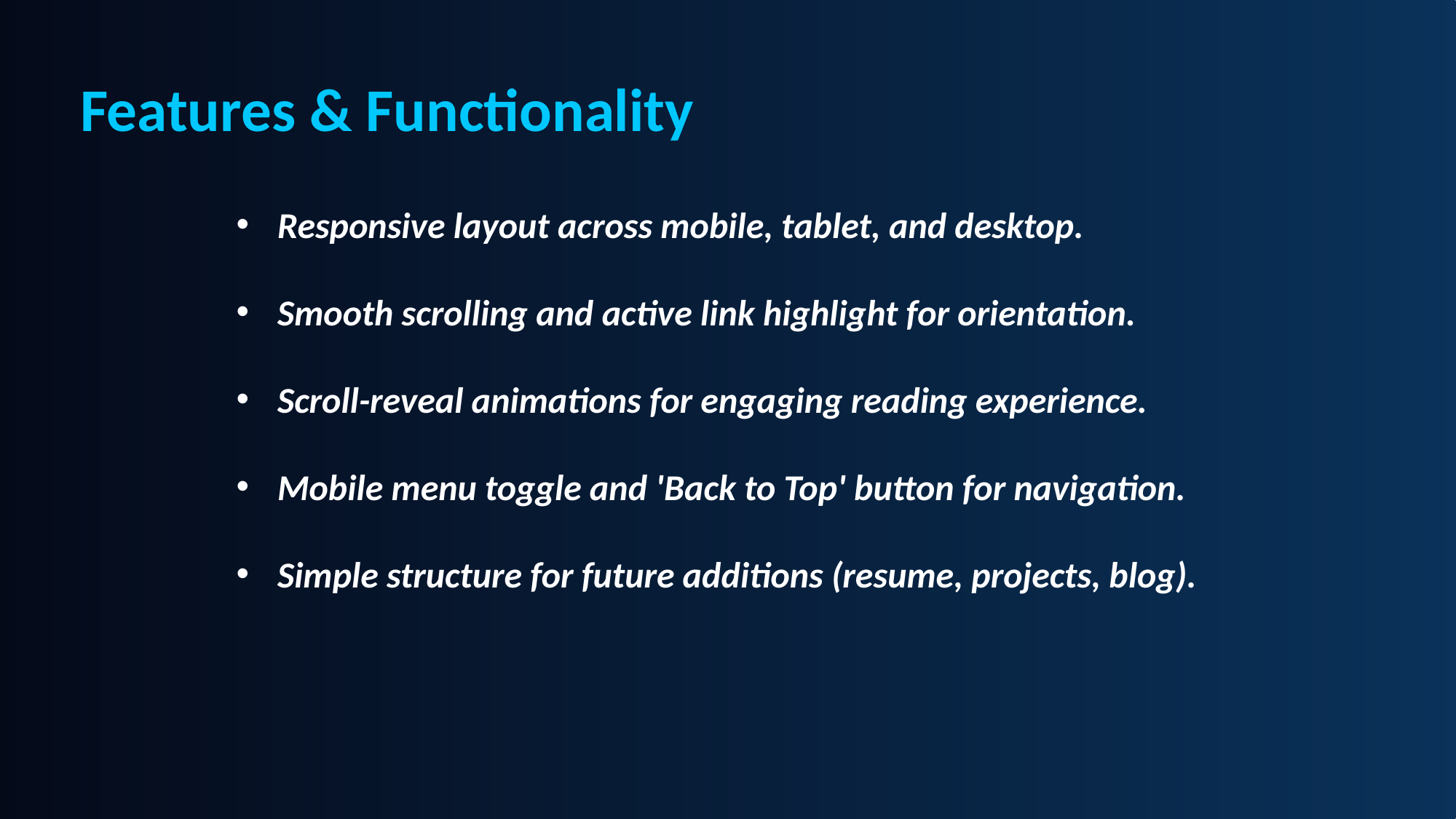

Features & Functionality
Responsive layout across mobile, tablet, and desktop.

Smooth scrolling and active link highlight for orientation.

Scroll-reveal animations for engaging reading experience.

Mobile menu toggle and 'Back to Top' button for navigation.

Simple structure for future additions (resume, projects, blog).